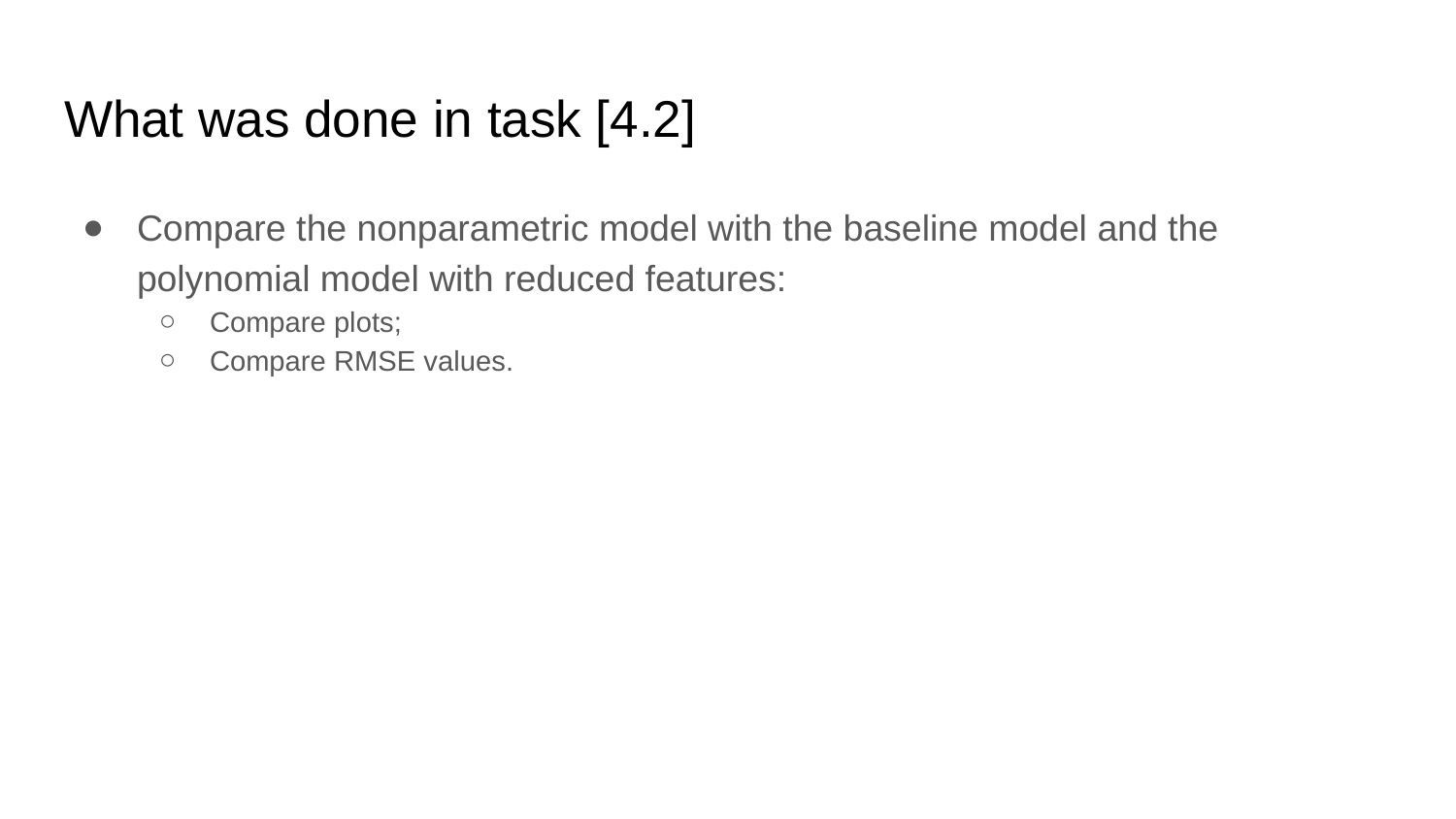

# What was done in task [4.2]
Compare the nonparametric model with the baseline model and the polynomial model with reduced features:
Compare plots;
Compare RMSE values.